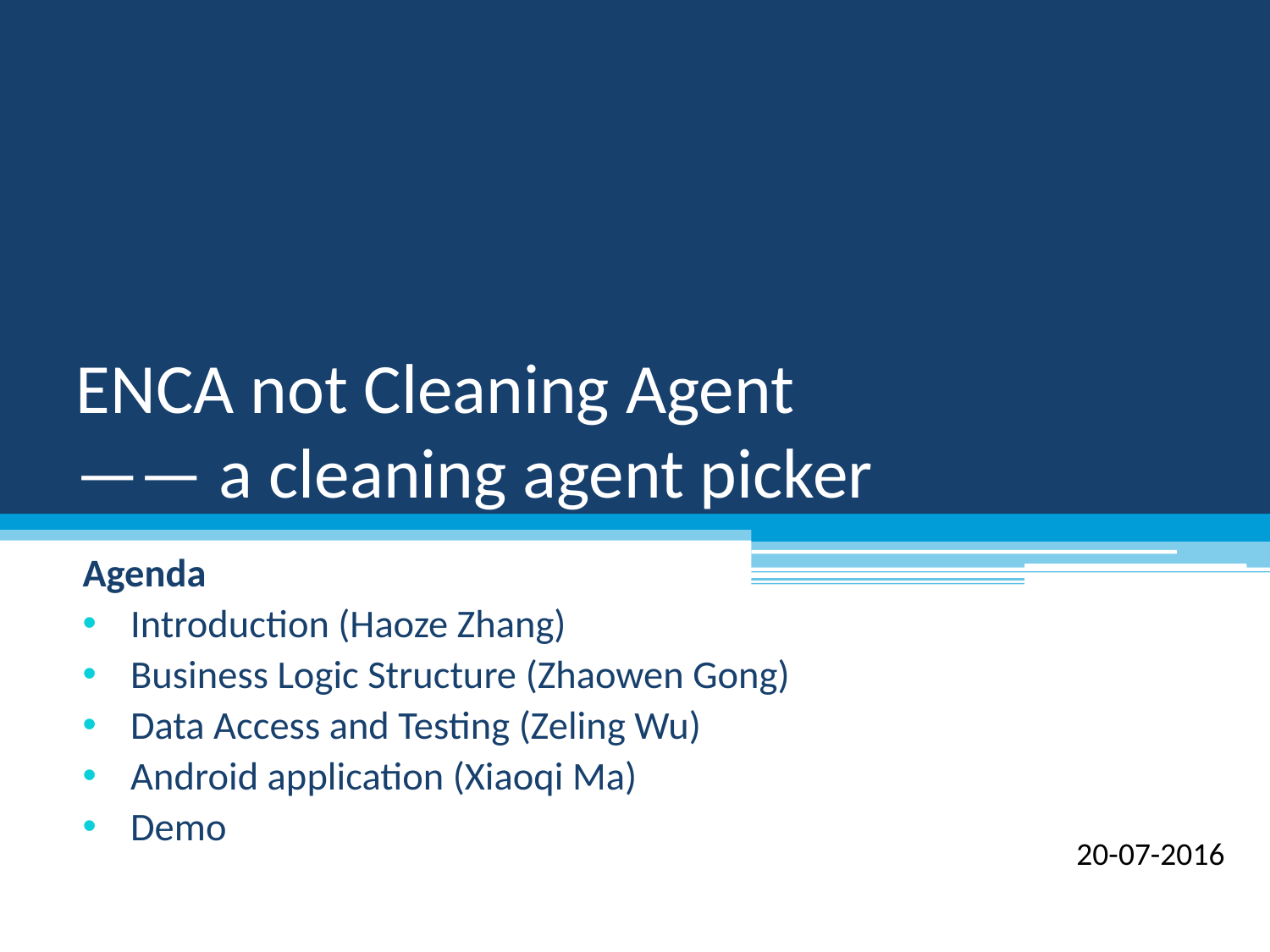

# ENCA not Cleaning Agent —— a cleaning agent picker
Agenda
Introduction (Haoze Zhang)
Business Logic Structure (Zhaowen Gong)
Data Access and Testing (Zeling Wu)
Android application (Xiaoqi Ma)
Demo
20-07-2016